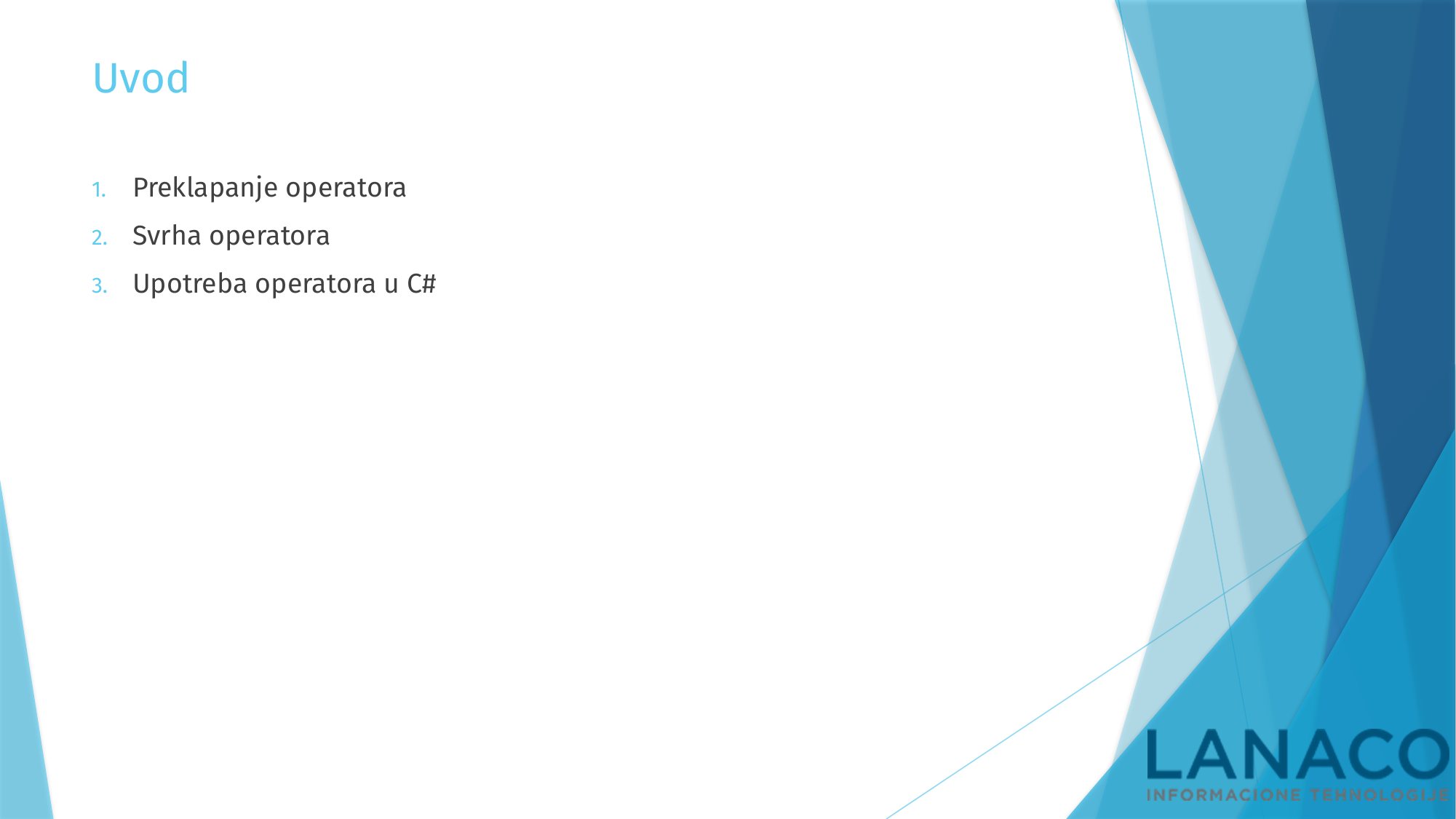

# Uvod
Preklapanje operatora
Svrha operatora
Upotreba operatora u C#